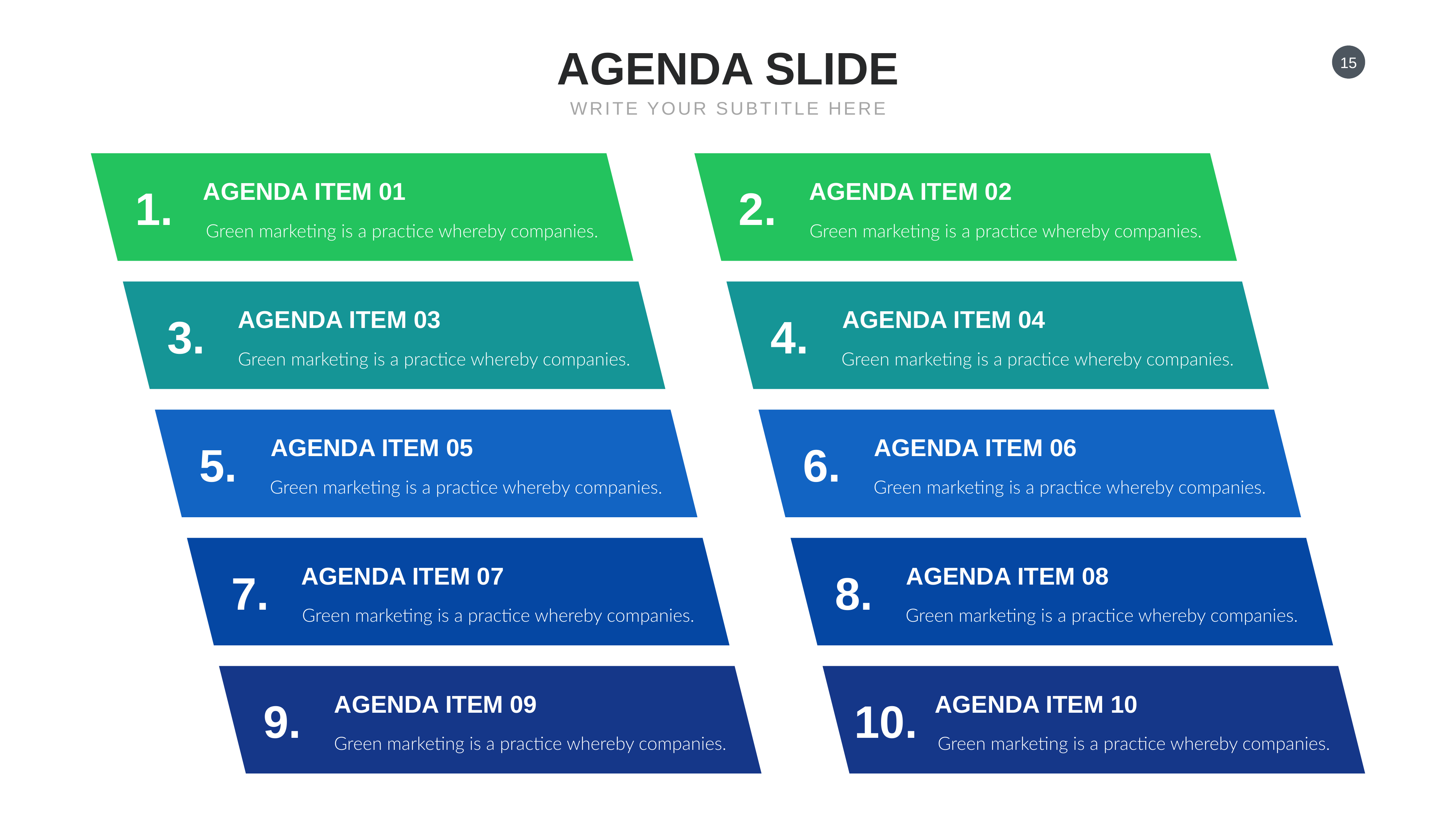

AGENDA SLIDE
WRITE YOUR SUBTITLE HERE

AGENDA ITEM 01
AGENDA ITEM 02
1.
2.
Green marketing is a practice whereby companies.
Green marketing is a practice whereby companies.

AGENDA ITEM 03
AGENDA ITEM 04
3.
4.
Green marketing is a practice whereby companies.
Green marketing is a practice whereby companies.

AGENDA ITEM 05
AGENDA ITEM 06
5.
6.
Green marketing is a practice whereby companies.
Green marketing is a practice whereby companies.

AGENDA ITEM 07
AGENDA ITEM 08
7.
8.
Green marketing is a practice whereby companies.
Green marketing is a practice whereby companies.

AGENDA ITEM 09
AGENDA ITEM 10
9.
10.
Green marketing is a practice whereby companies.
Green marketing is a practice whereby companies.